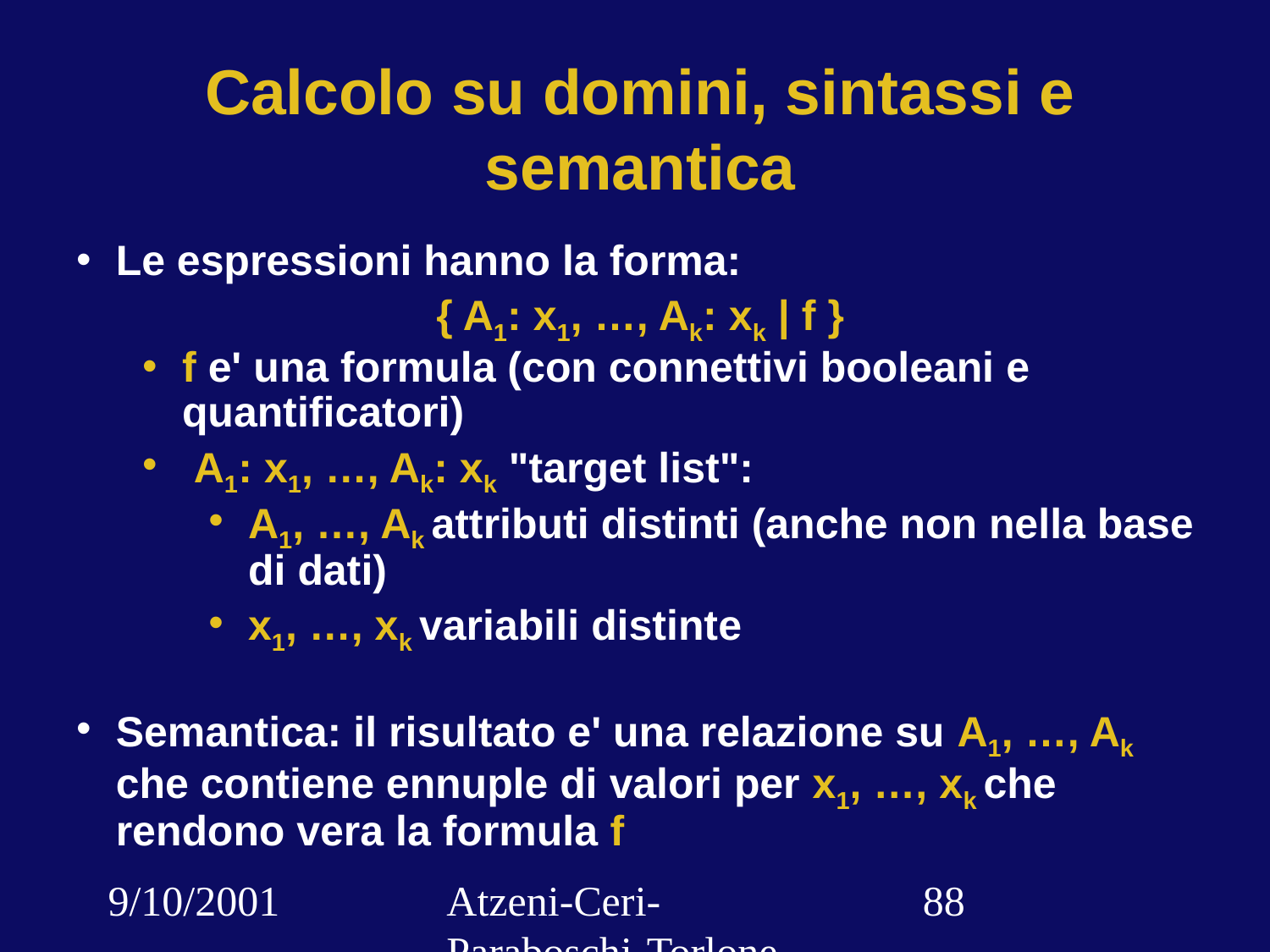

# Calcolo su domini, sintassi e semantica
Le espressioni hanno la forma:
{ A1: x1, …, Ak: xk | f }
f e' una formula (con connettivi booleani e quantificatori)
 A1: x1, …, Ak: xk "target list":
A1, …, Ak attributi distinti (anche non nella base di dati)
x1, …, xk variabili distinte

Semantica: il risultato e' una relazione su A1, …, Ak che contiene ennuple di valori per x1, …, xk che rendono vera la formula f
9/10/2001
Atzeni-Ceri-Paraboschi-Torlone, Basi di dati, Capitolo 3
88